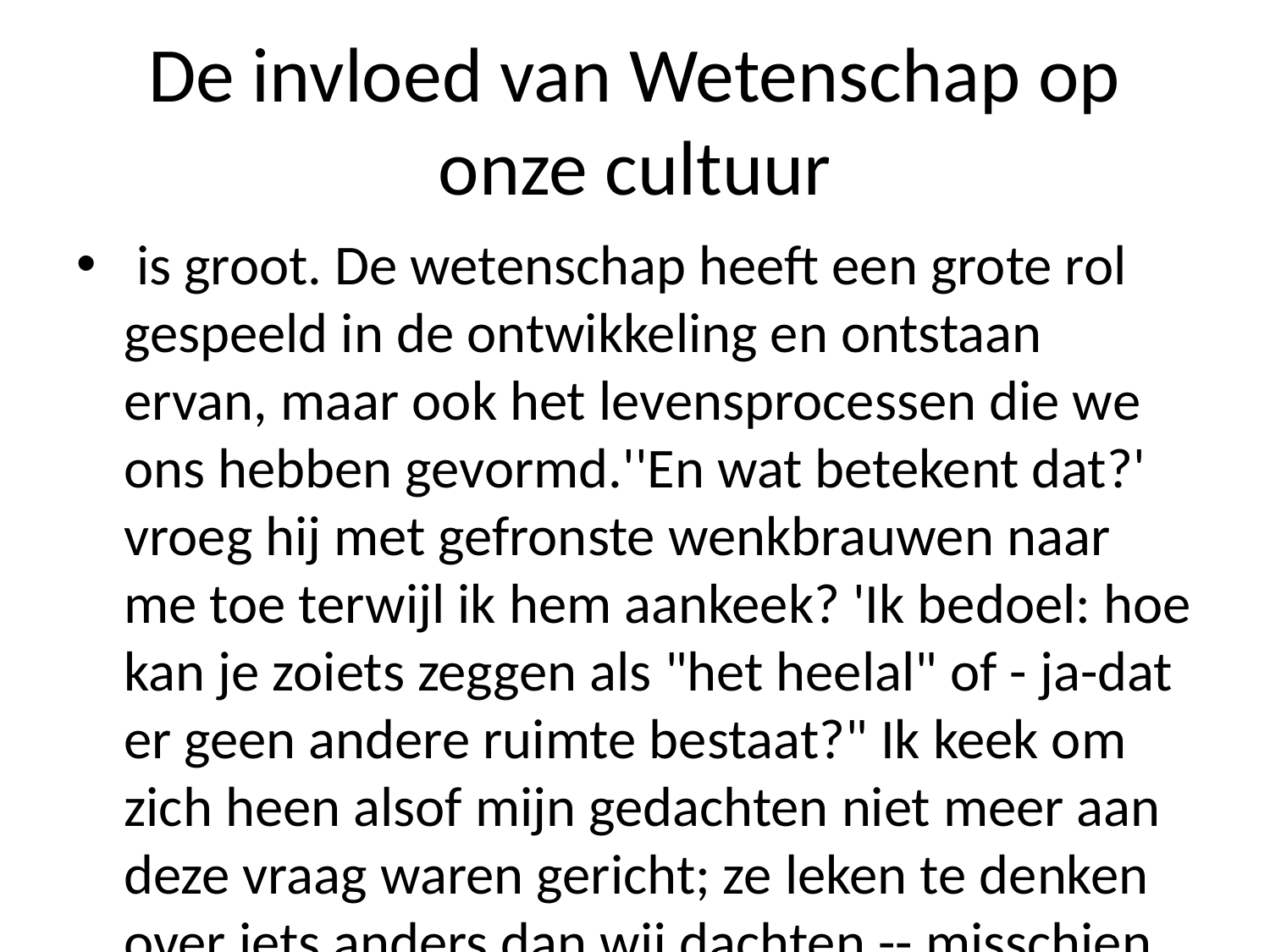

# De invloed van Wetenschap op onze cultuur
 is groot. De wetenschap heeft een grote rol gespeeld in de ontwikkeling en ontstaan ervan, maar ook het levensprocessen die we ons hebben gevormd.''En wat betekent dat?' vroeg hij met gefronste wenkbrauwen naar me toe terwijl ik hem aankeek? 'Ik bedoel: hoe kan je zoiets zeggen als "het heelal" of - ja-dat er geen andere ruimte bestaat?" Ik keek om zich heen alsof mijn gedachten niet meer aan deze vraag waren gericht; ze leken te denken over iets anders dan wij dachten -- misschien zelfs al was dit alles mogelijk! Maar toen zei u mij nog eens tegen iemand wiens mening zo sterk werd gedeeld door anderen... En wie weet waarom jij daar nu bent gekomen...' Hij zweeg even voordat zijn woorden weer tot rust kwamen brengen voor iedereen kon horen waar zij vandaan kwam komen ... '...en welke mensen hier wonen,' vervolgde Rhodan peinzend verder zonder enige twijfel afwerpend uitsprekendheid ('een soort kosmische beschaving', zoals men altijd had beweerd), waarna